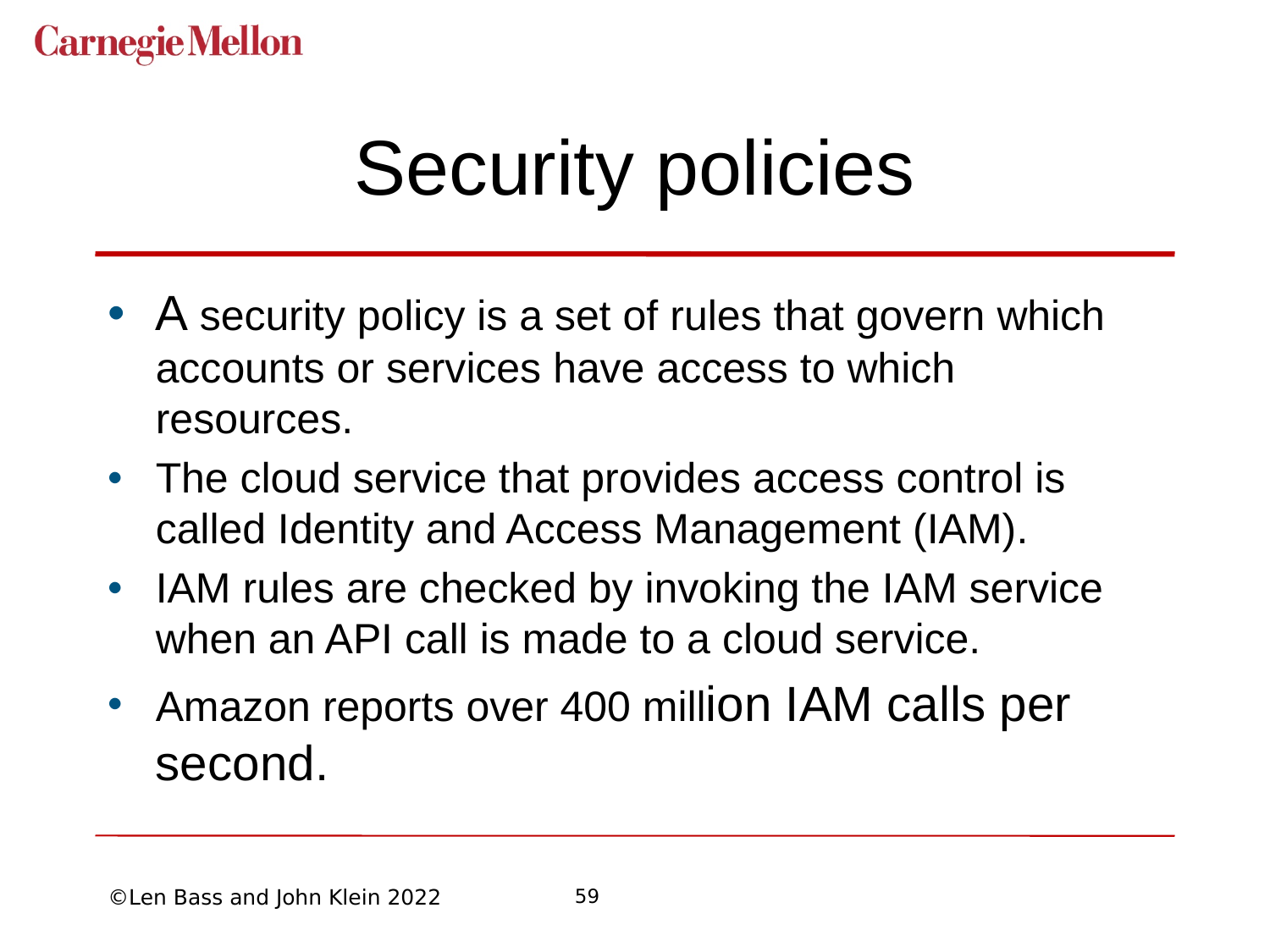

# Security policies
A security policy is a set of rules that govern which accounts or services have access to which resources.
The cloud service that provides access control is called Identity and Access Management (IAM).
IAM rules are checked by invoking the IAM service when an API call is made to a cloud service.
Amazon reports over 400 million IAM calls per second.